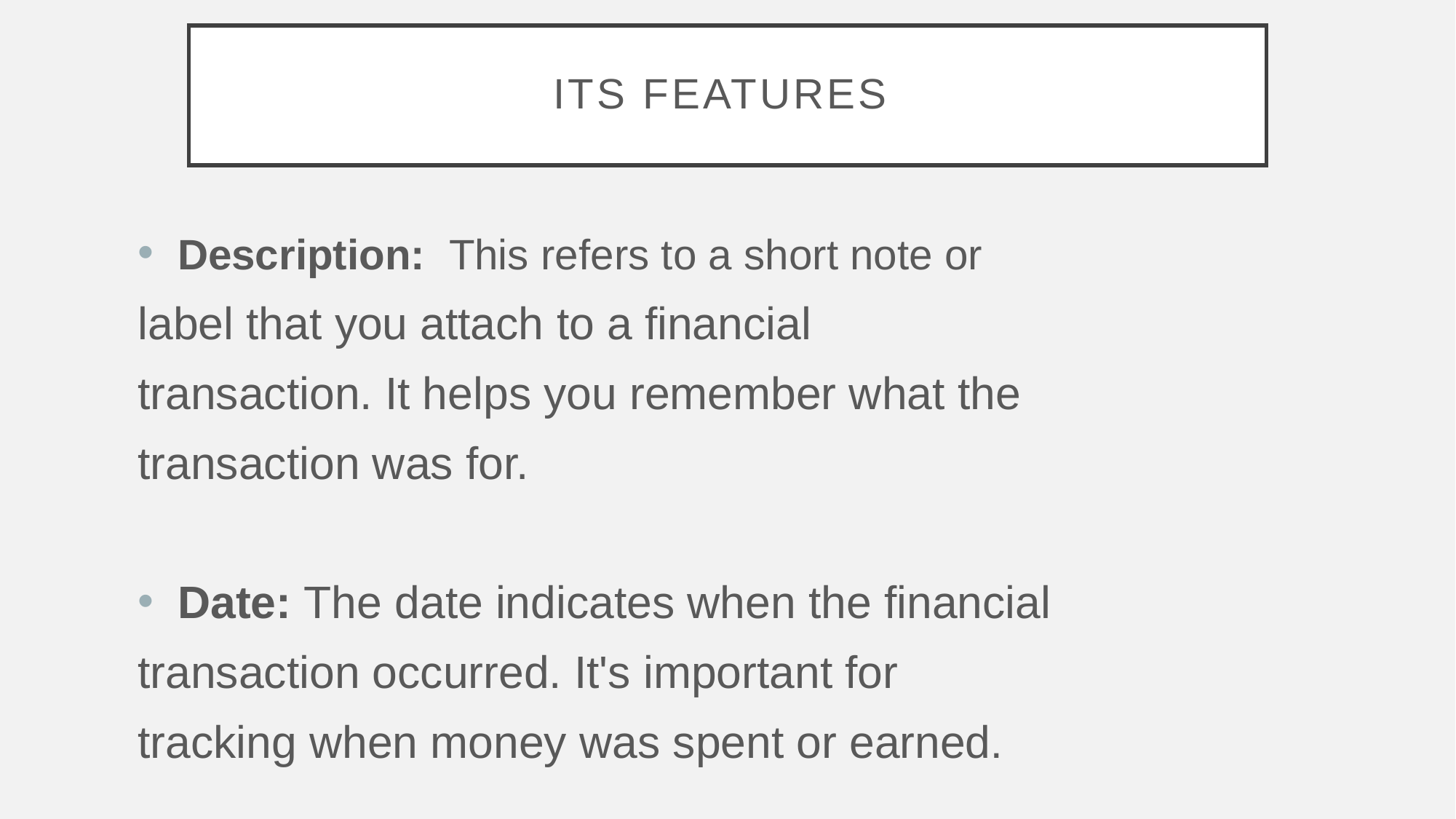

# Its Features
 Description:  This refers to a short note or
label that you attach to a financial
transaction. It helps you remember what the
transaction was for.

 Date: The date indicates when the financial
transaction occurred. It's important for
tracking when money was spent or earned.